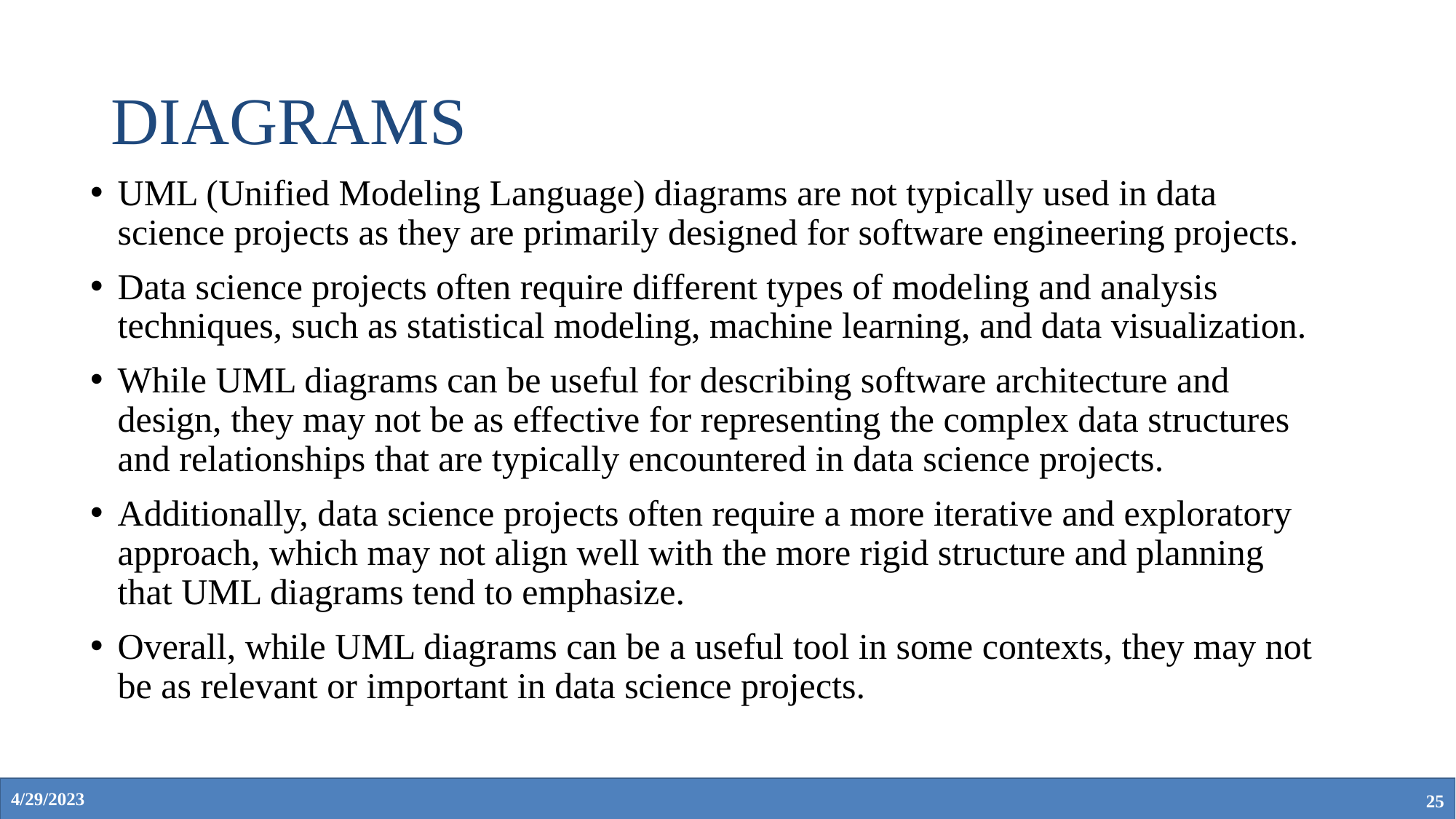

# DIAGRAMS
UML (Unified Modeling Language) diagrams are not typically used in data science projects as they are primarily designed for software engineering projects.
Data science projects often require different types of modeling and analysis techniques, such as statistical modeling, machine learning, and data visualization.
While UML diagrams can be useful for describing software architecture and design, they may not be as effective for representing the complex data structures and relationships that are typically encountered in data science projects.
Additionally, data science projects often require a more iterative and exploratory approach, which may not align well with the more rigid structure and planning that UML diagrams tend to emphasize.
Overall, while UML diagrams can be a useful tool in some contexts, they may not be as relevant or important in data science projects.
4/29/2023
25